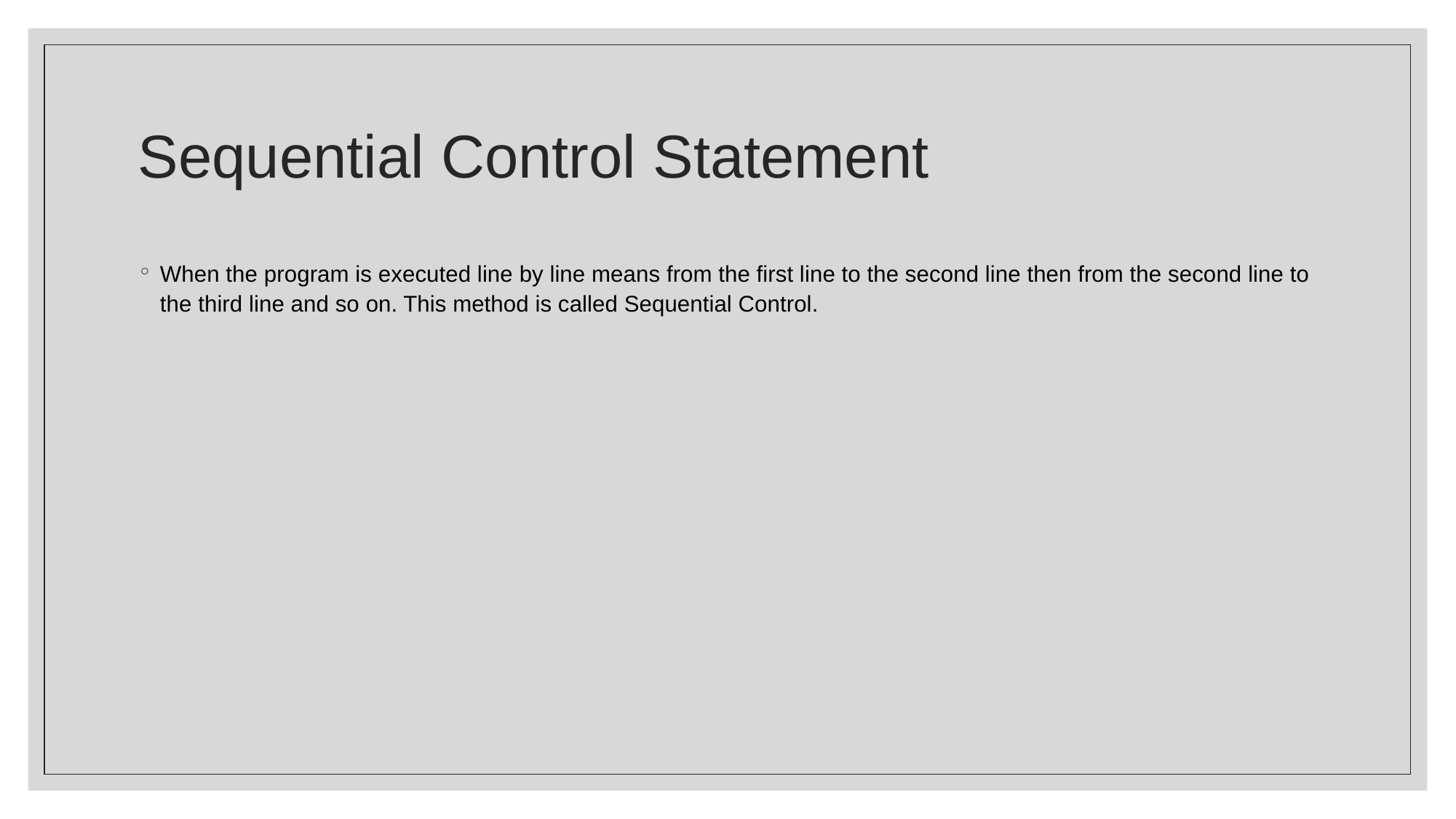

# Sequential Control Statement
When the program is executed line by line means from the first line to the second line then from the second line to the third line and so on. This method is called Sequential Control.